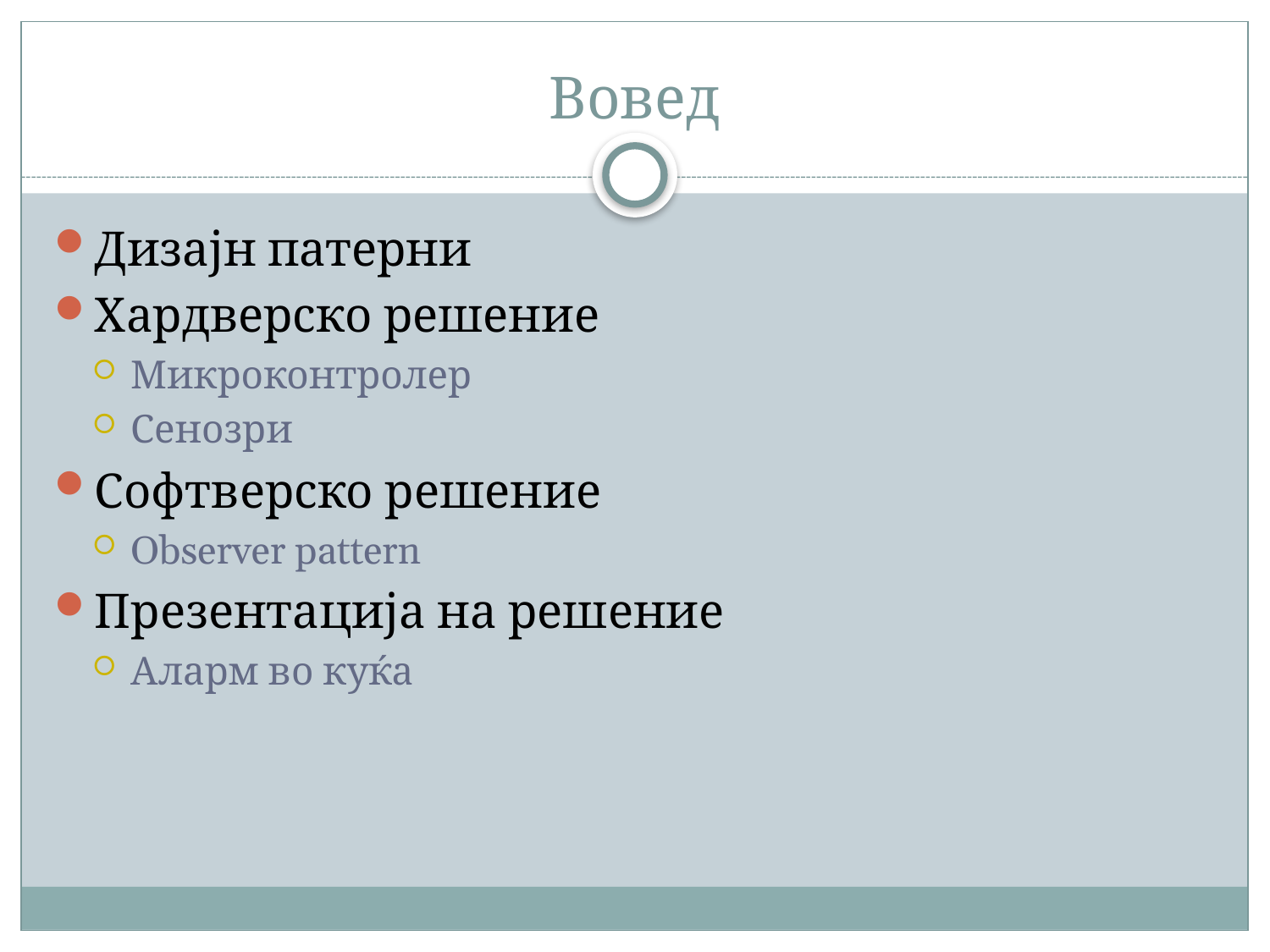

# Вовед
Дизајн патерни
Хардверско решение
Микроконтролер
Сенозри
Софтверско решение
Observer pattern
Презентација на решение
Аларм во куќа